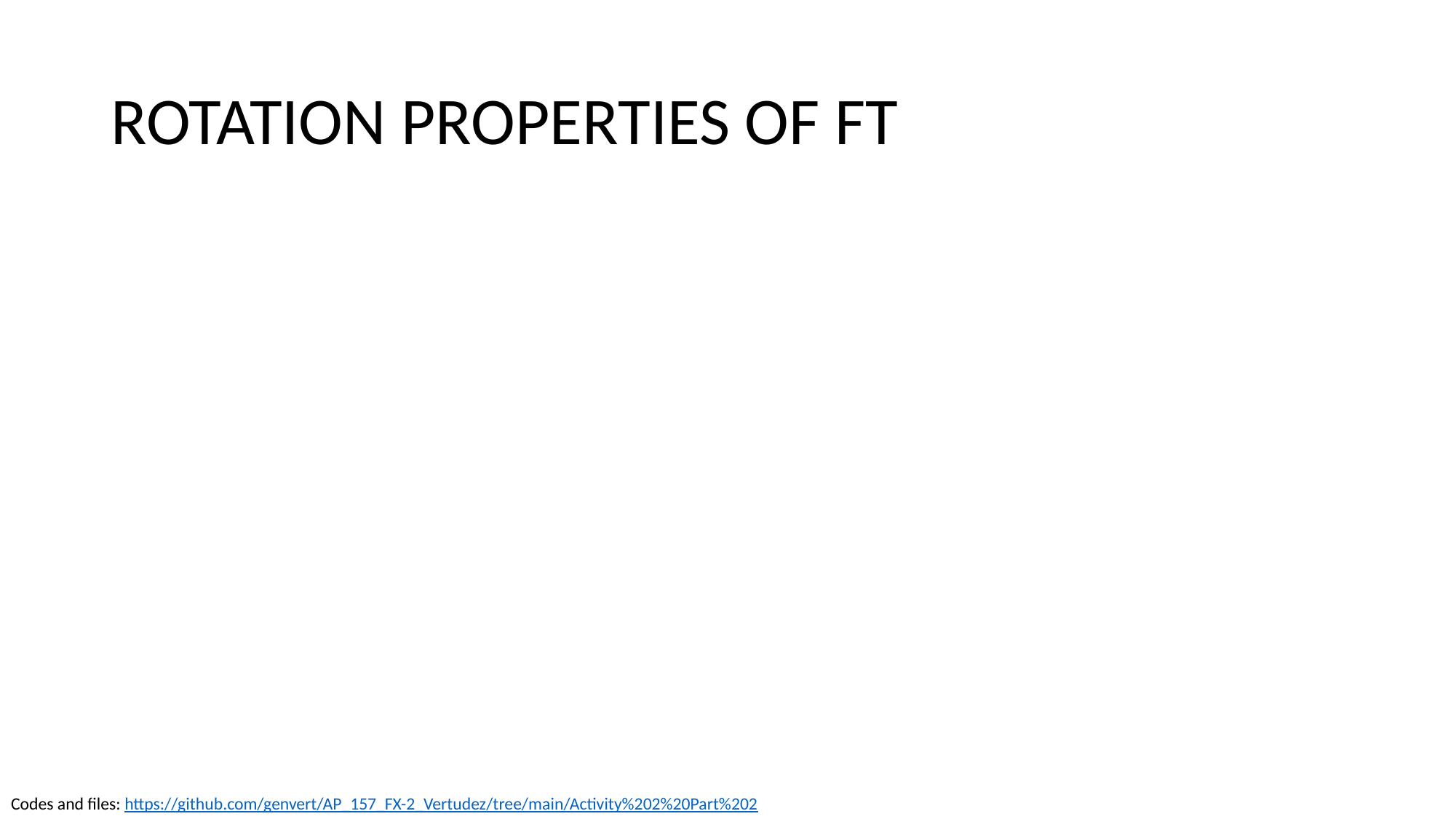

# ROTATION PROPERTIES OF FT
Codes and files: https://github.com/genvert/AP_157_FX-2_Vertudez/tree/main/Activity%202%20Part%202